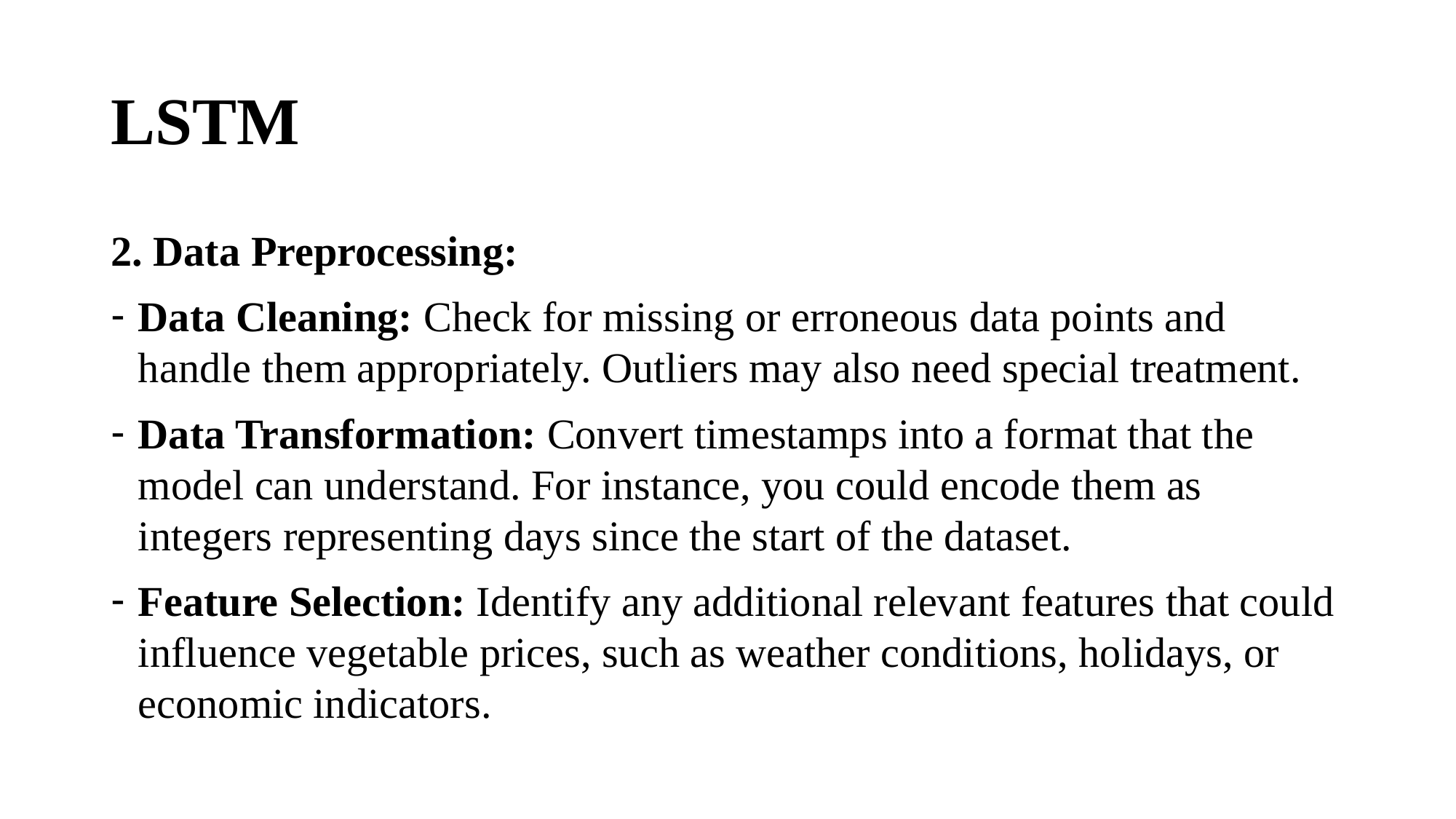

# LSTM
2. Data Preprocessing:
Data Cleaning: Check for missing or erroneous data points and handle them appropriately. Outliers may also need special treatment.
Data Transformation: Convert timestamps into a format that the model can understand. For instance, you could encode them as integers representing days since the start of the dataset.
Feature Selection: Identify any additional relevant features that could influence vegetable prices, such as weather conditions, holidays, or economic indicators.